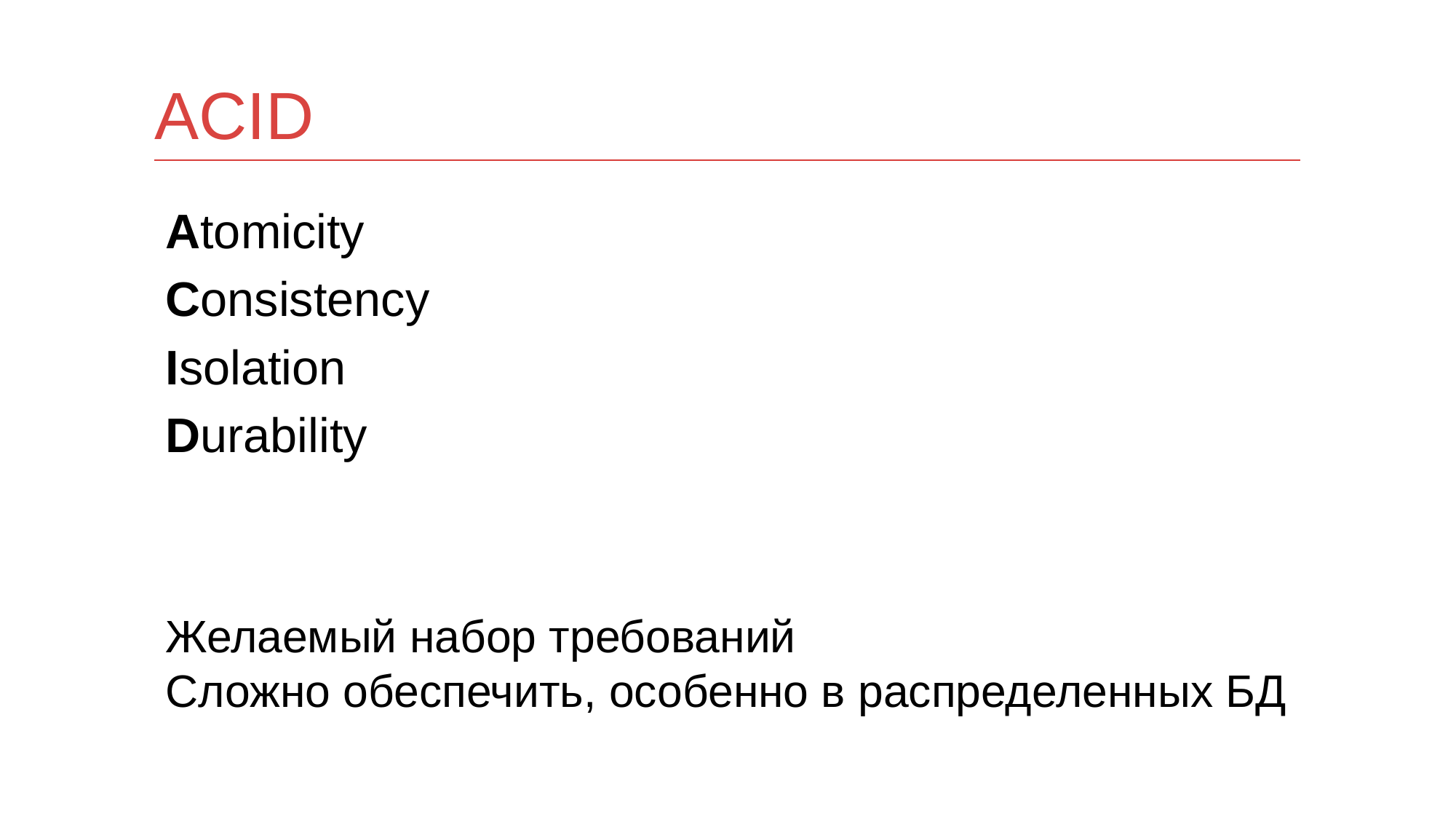

# ACID
Atomicity
Consistency
Isolation
Durability

Желаемый набор требований
Сложно обеспечить, особенно в распределенных БД